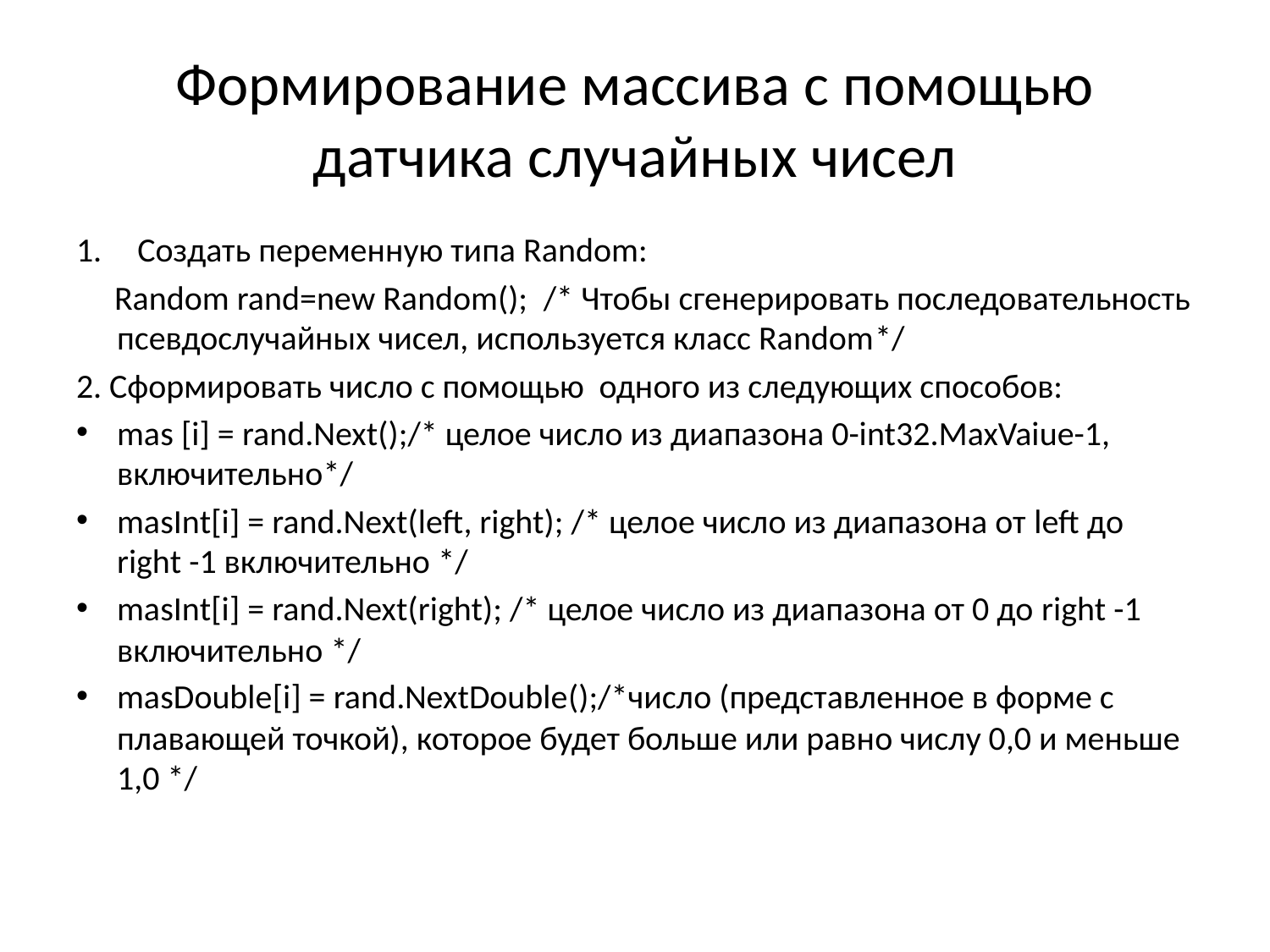

# Формирование массива с помощью датчика случайных чисел
Создать переменную типа Random:
     Random rand=new Random();  /* Чтобы сгенерировать последовательность псевдослучайных чисел, используется класс Random*/
2. Сформировать число с помощью  одного из следующих способов:
mas [i] = rand.Next();/* целое число из диапазона 0-int32.MaxVaiue-1, включительно*/
masInt[i] = rand.Next(left, right); /* целое число из диапазона от left до right -1 включительно */
masInt[i] = rand.Next(right); /* целое число из диапазона от 0 до right -1 включительно */
masDouble[i] = rand.NextDouble();/*число (представленное в форме с плавающей точкой), которое будет больше или равно числу 0,0 и меньше 1,0 */